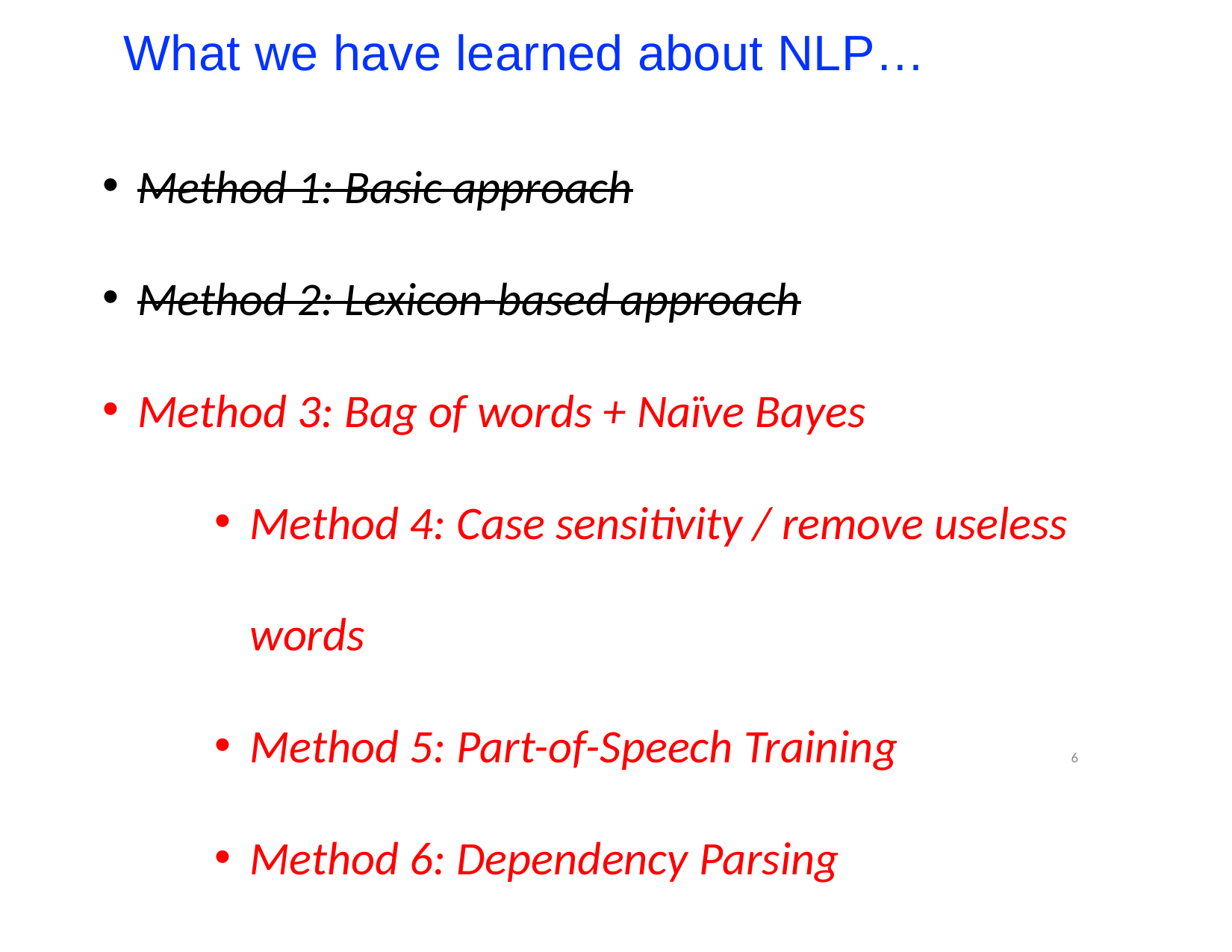

# What we have learned about NLP…
Method 1: Basic approach
Method 2: Lexicon-based approach
Method 3: Bag of words + Naïve Bayes
Method 4: Case sensitivity / remove useless words
Method 5: Part-of-Speech Training
Method 6: Dependency Parsing

6